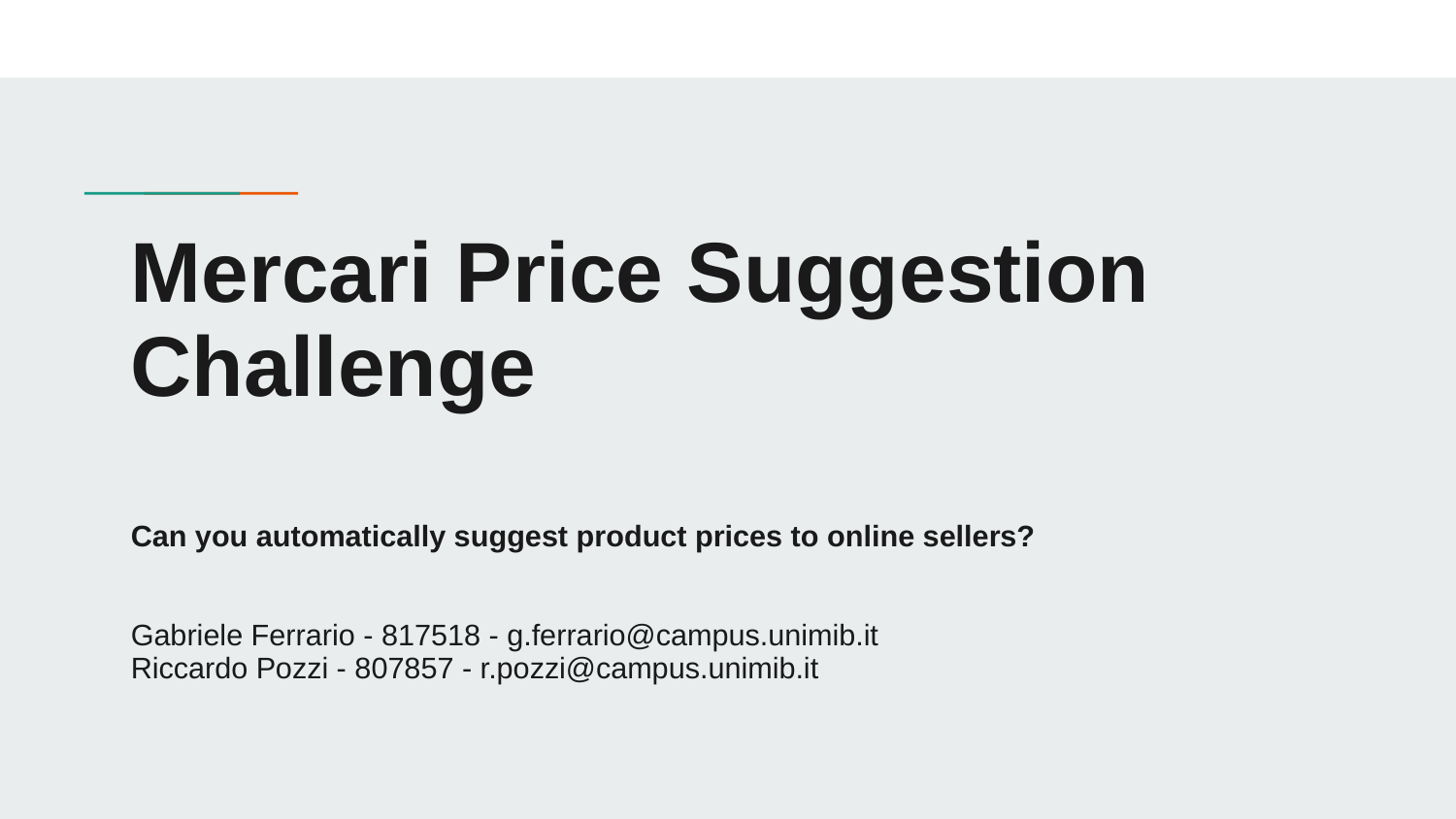

# Mercari Price Suggestion
Challenge
Can you automatically suggest product prices to online sellers?

Gabriele Ferrario - 817518 - g.ferrario@campus.unimib.it
Riccardo Pozzi - 807857 - r.pozzi@campus.unimib.it